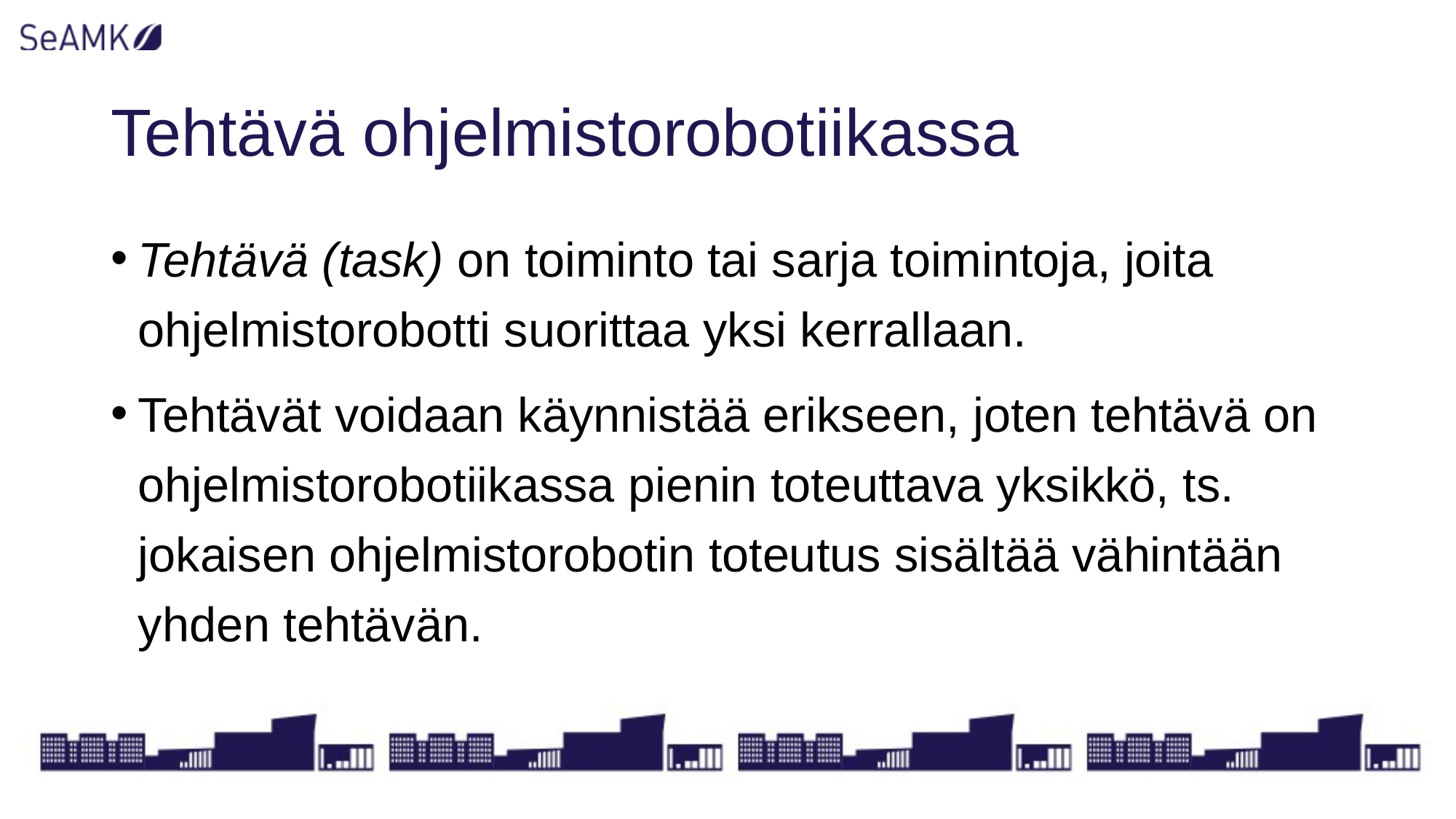

# Tehtävä ohjelmistorobotiikassa
Tehtävä (task) on toiminto tai sarja toimintoja, joita ohjelmistorobotti suorittaa yksi kerrallaan.
Tehtävät voidaan käynnistää erikseen, joten tehtävä on ohjelmistorobotiikassa pienin toteuttava yksikkö, ts. jokaisen ohjelmistorobotin toteutus sisältää vähintään yhden tehtävän.